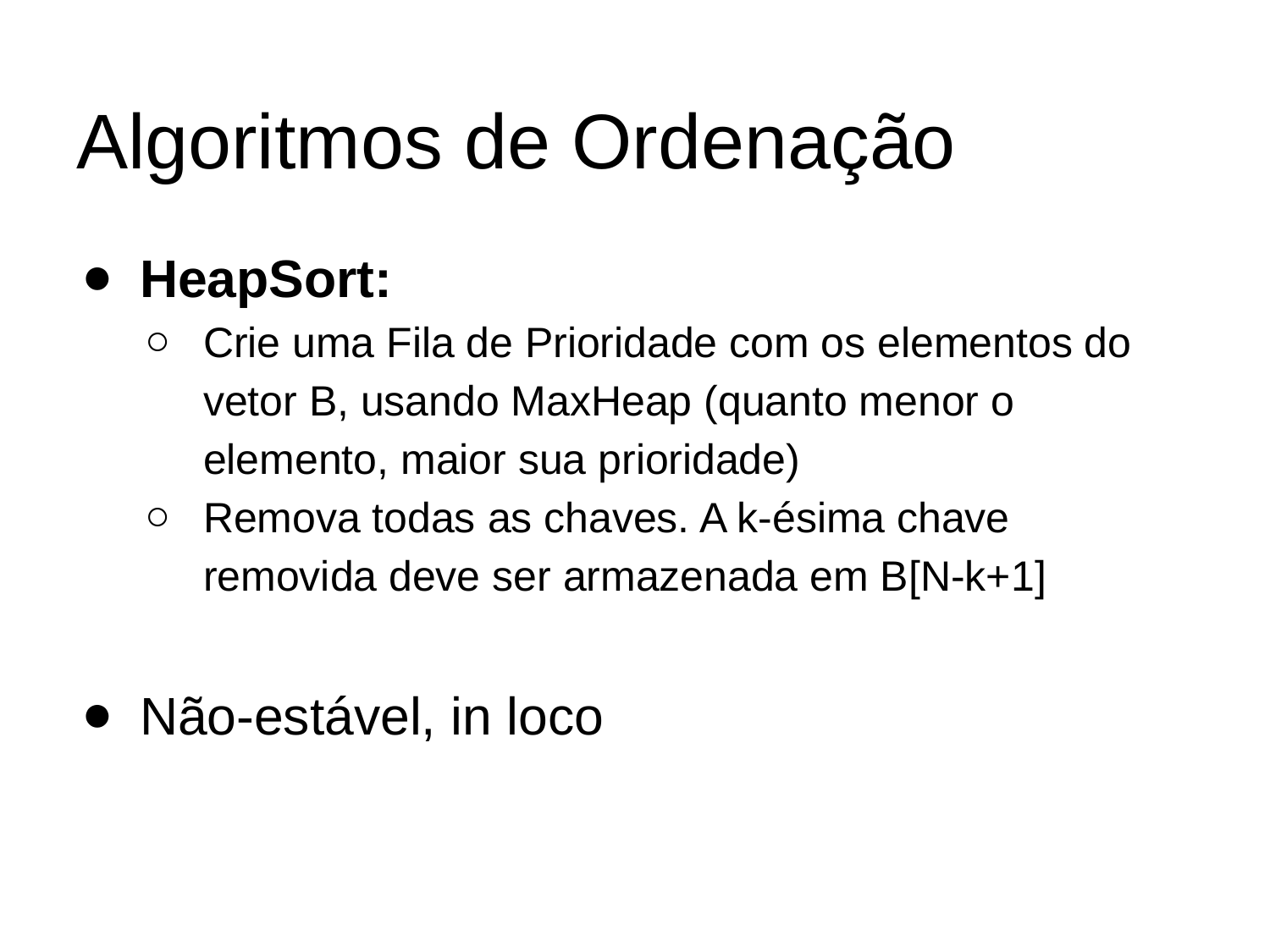

# Algoritmos de Ordenação
HeapSort:
Crie uma Fila de Prioridade com os elementos do vetor B, usando MaxHeap (quanto menor o elemento, maior sua prioridade)
Remova todas as chaves. A k-ésima chave removida deve ser armazenada em B[N-k+1]

Não-estável, in loco